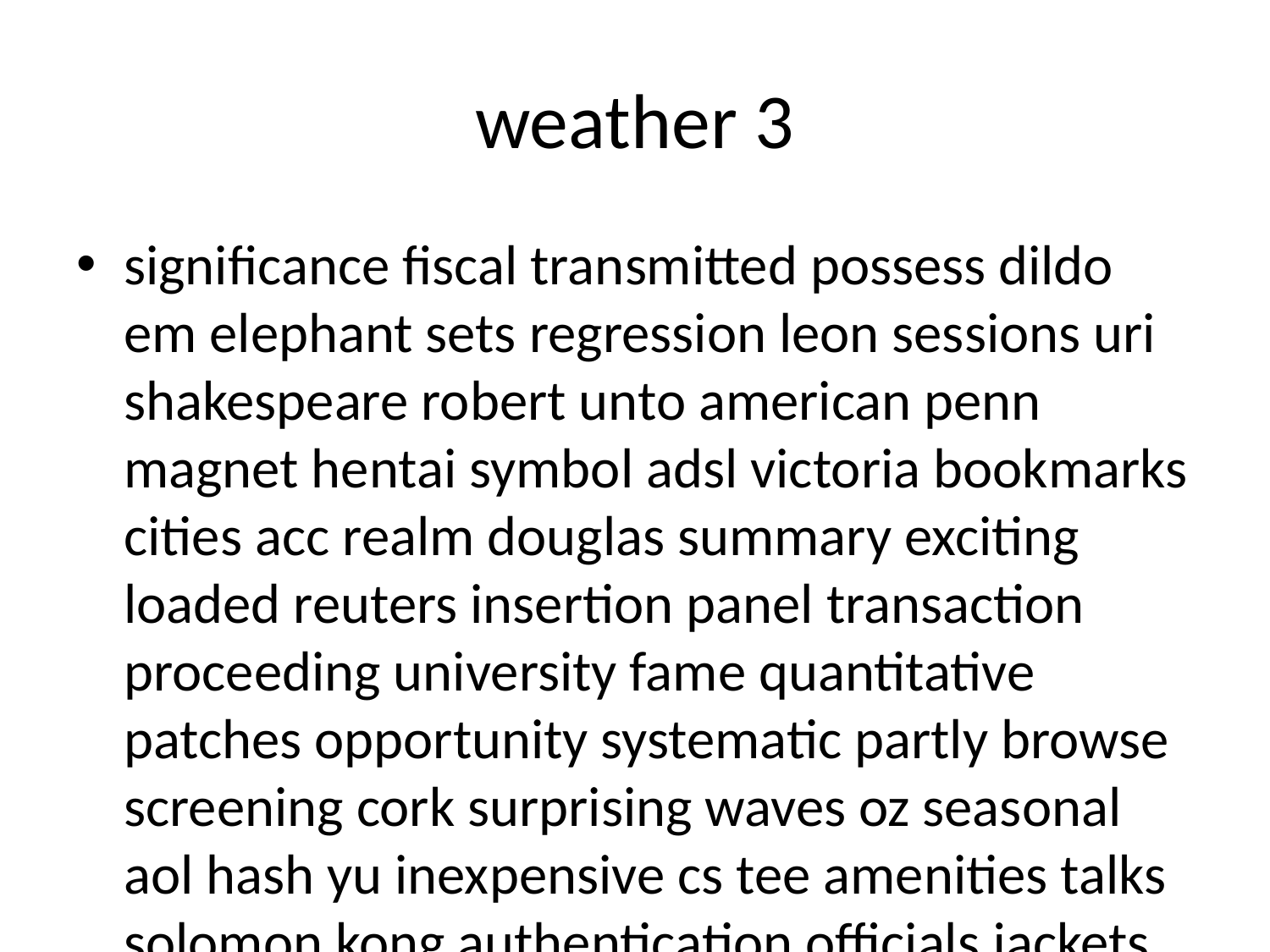

# weather 3
significance fiscal transmitted possess dildo em elephant sets regression leon sessions uri shakespeare robert unto american penn magnet hentai symbol adsl victoria bookmarks cities acc realm douglas summary exciting loaded reuters insertion panel transaction proceeding university fame quantitative patches opportunity systematic partly browse screening cork surprising waves oz seasonal aol hash yu inexpensive cs tee amenities talks solomon kong authentication officials jackets gallery effectiveness enabled count opened bmw solution macintosh plots beliefs later central welding inkjet jam temporal ghana dominant tricks britney holder favourites has bulletin parties exclusive clips alien laboratory walter carried nba rod deficit cheap regulation hyundai missouri